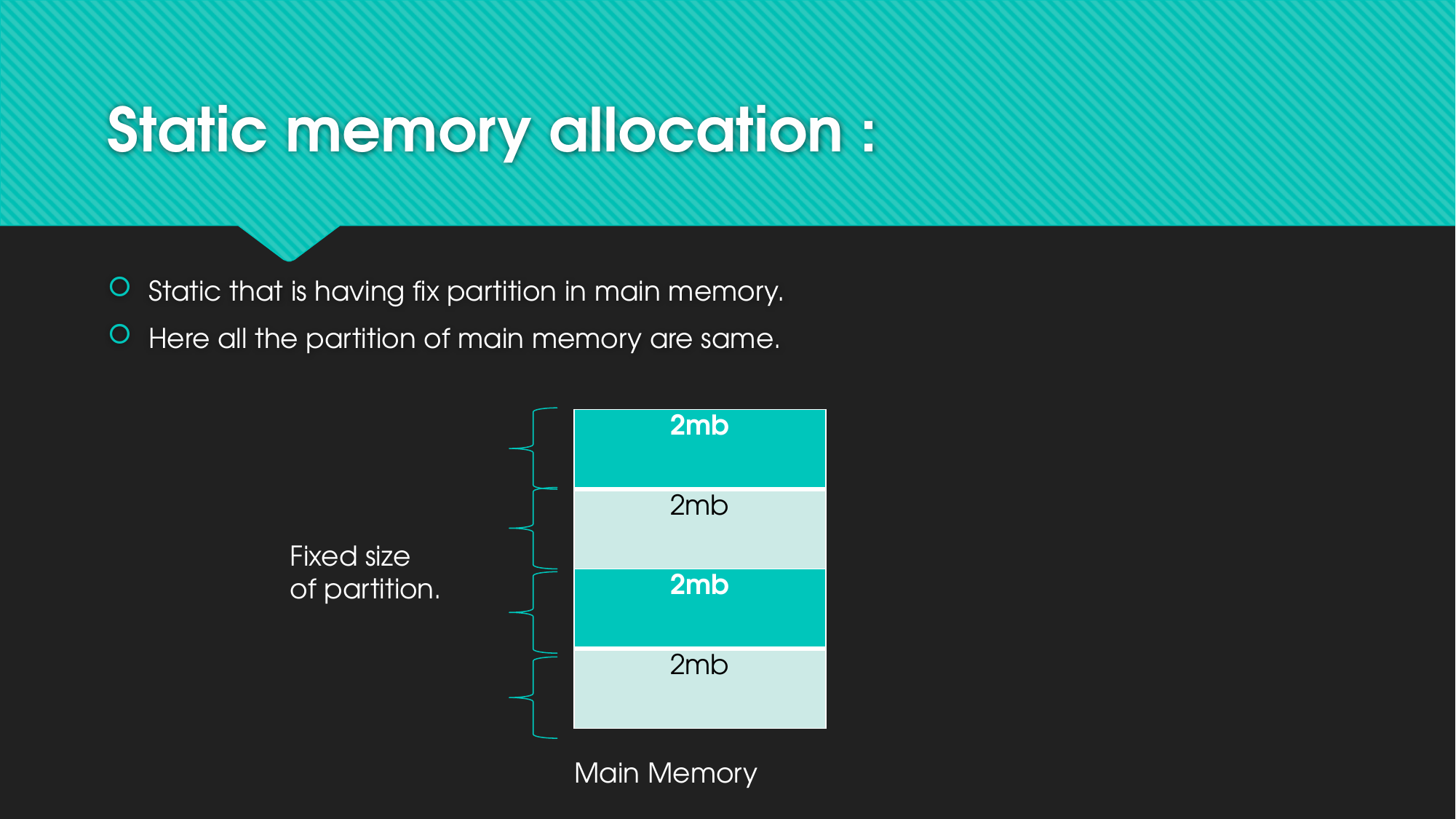

# Static memory allocation :
Static that is having fix partition in main memory.
Here all the partition of main memory are same.

| 2mb |
| --- |
| 2mb |

Fixed size of partition.
| 2mb |
| --- |
| 2mb |

Main Memory